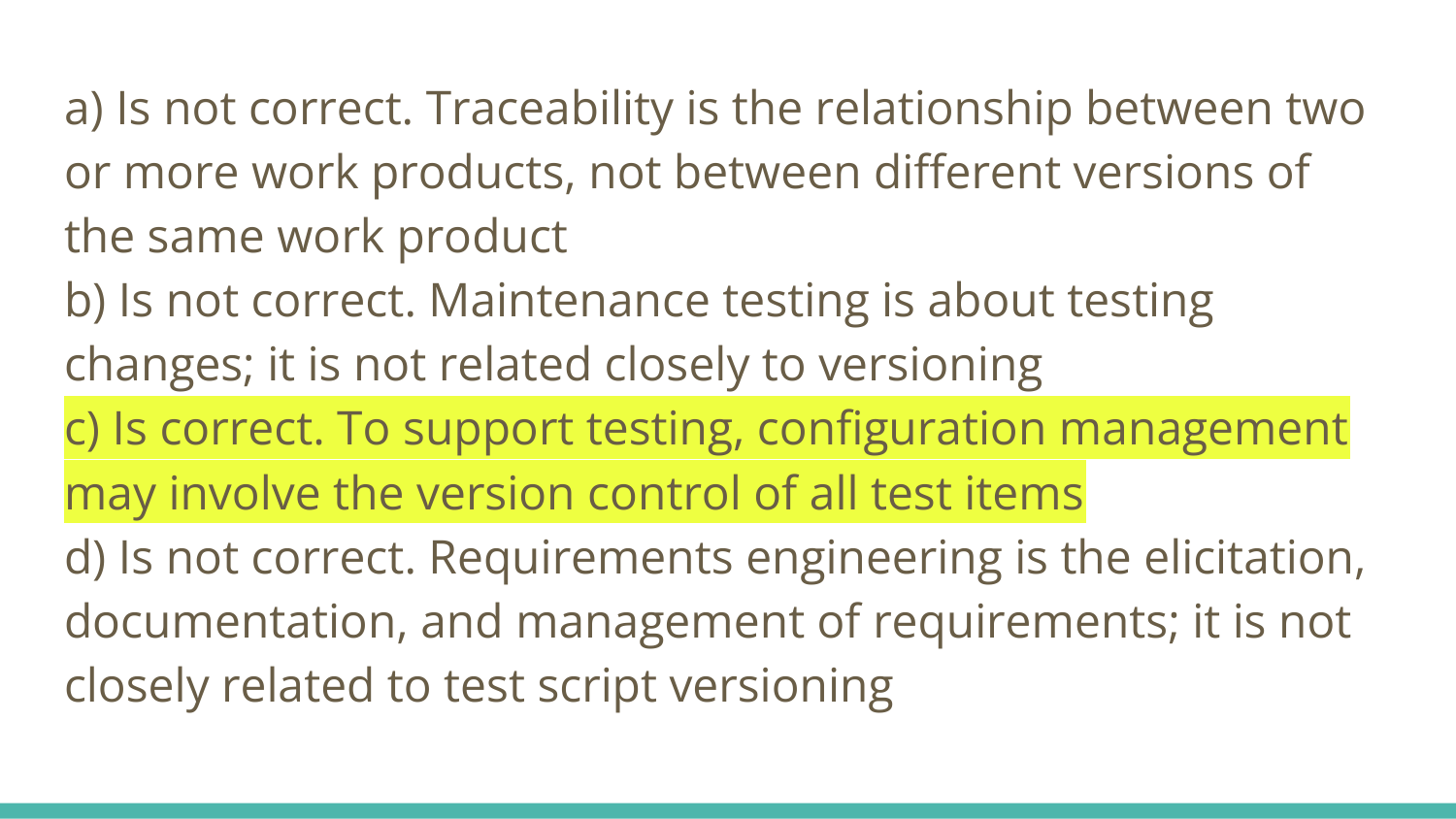

a) Is not correct. Traceability is the relationship between two or more work products, not between different versions of the same work product
b) Is not correct. Maintenance testing is about testing changes; it is not related closely to versioning
c) Is correct. To support testing, configuration management may involve the version control of all test items
d) Is not correct. Requirements engineering is the elicitation, documentation, and management of requirements; it is not closely related to test script versioning